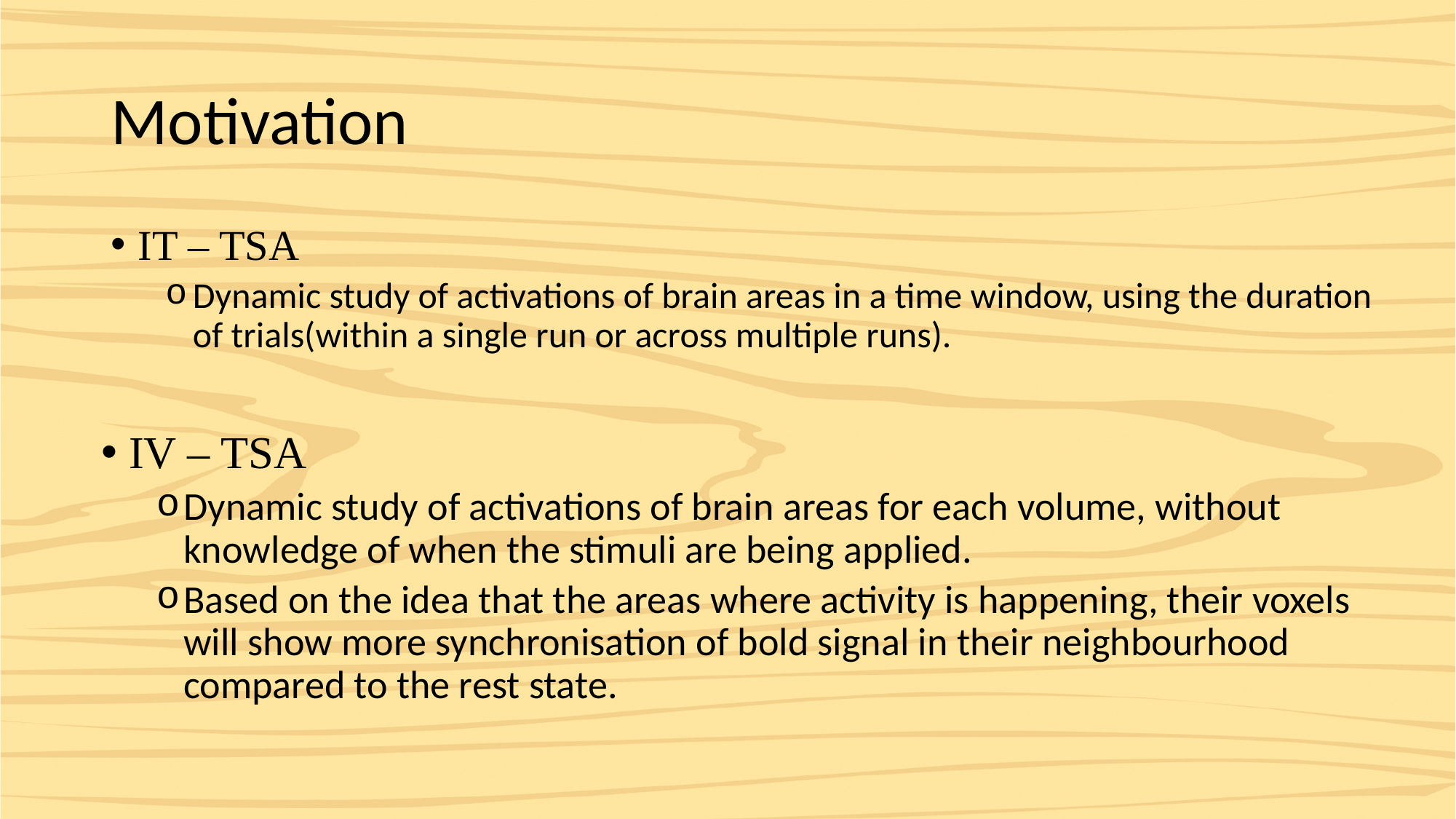

# Motivation
IT – TSA
Dynamic study of activations of brain areas in a time window, using the duration of trials(within a single run or across multiple runs).
IV – TSA
Dynamic study of activations of brain areas for each volume, without knowledge of when the stimuli are being applied.
Based on the idea that the areas where activity is happening, their voxels will show more synchronisation of bold signal in their neighbourhood compared to the rest state.